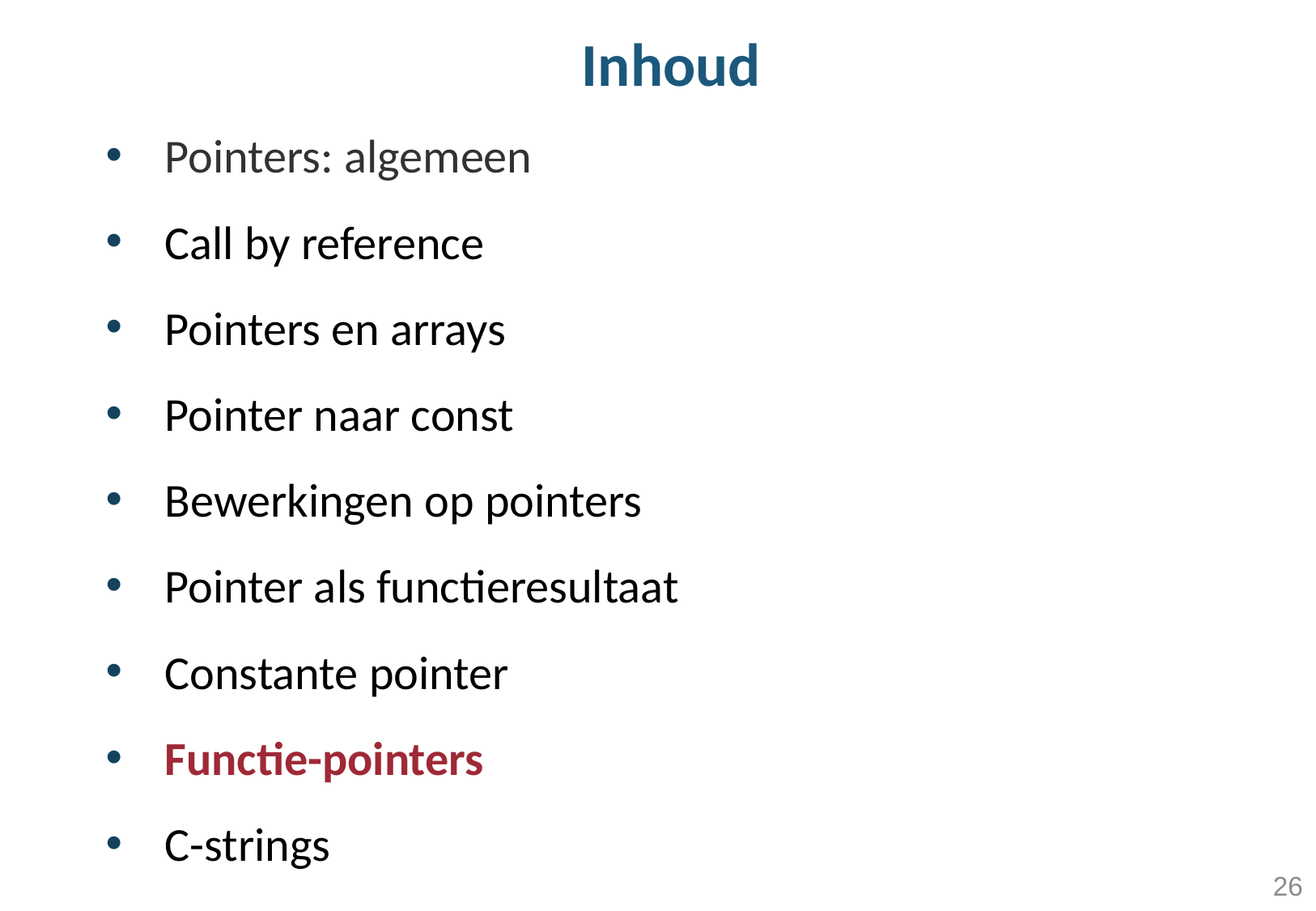

# Inhoud
Pointers: algemeen
Call by reference
Pointers en arrays
Pointer naar const
Bewerkingen op pointers
Pointer als functieresultaat
Constante pointer
Functie-pointers
C-strings
26